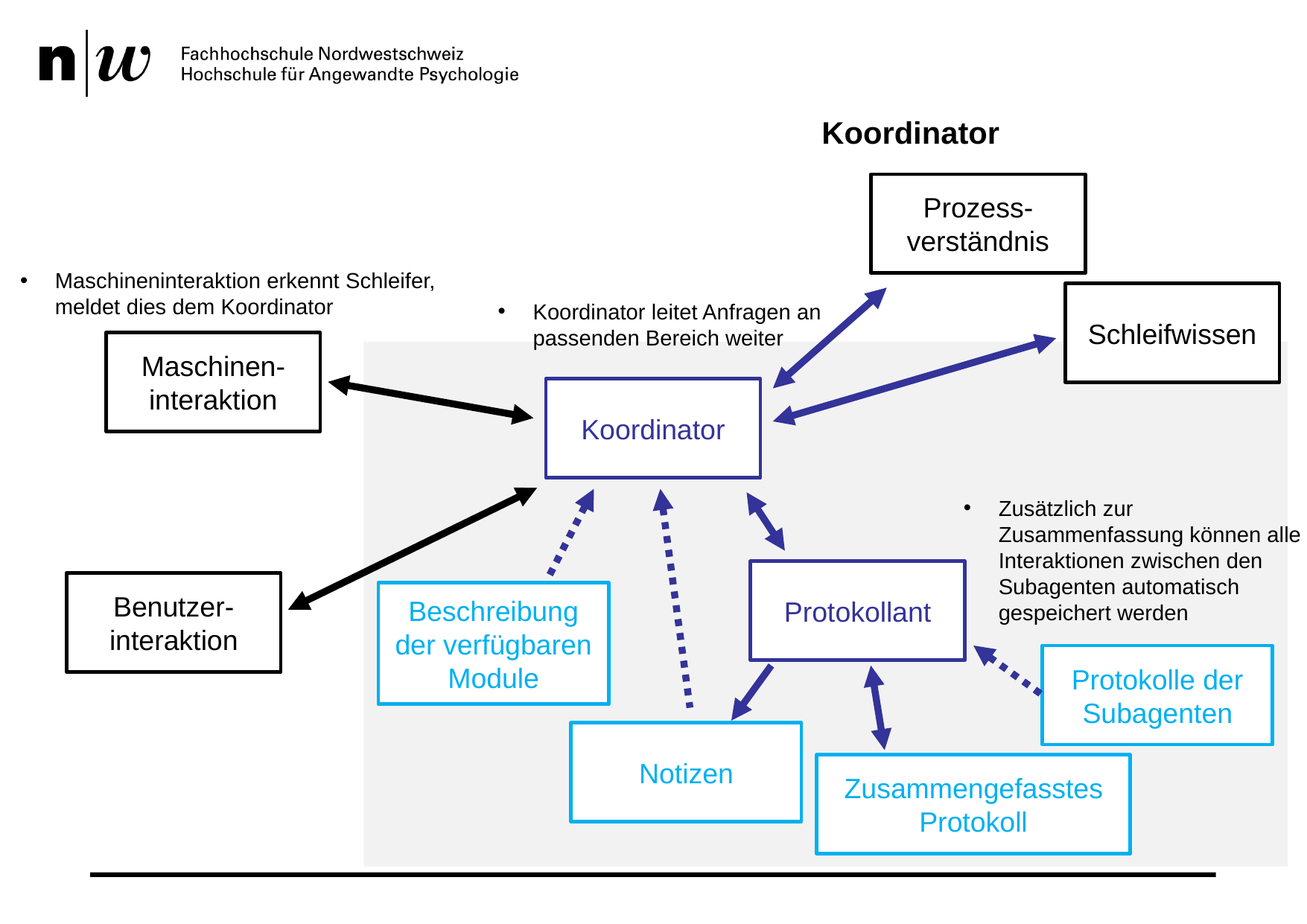

# Koordinator
Prozess-verständnis
Maschineninteraktion erkennt Schleifer, meldet dies dem Koordinator
Schleifwissen
Koordinator leitet Anfragen an passenden Bereich weiter
Maschinen-interaktion

Koordinator
Zusätzlich zur Zusammenfassung können alle Interaktionen zwischen den Subagenten automatisch gespeichert werden
Protokollant
Benutzer-interaktion
Beschreibung der verfügbaren Module
Protokolle der Subagenten
Notizen
Zusammengefasstes Protokoll